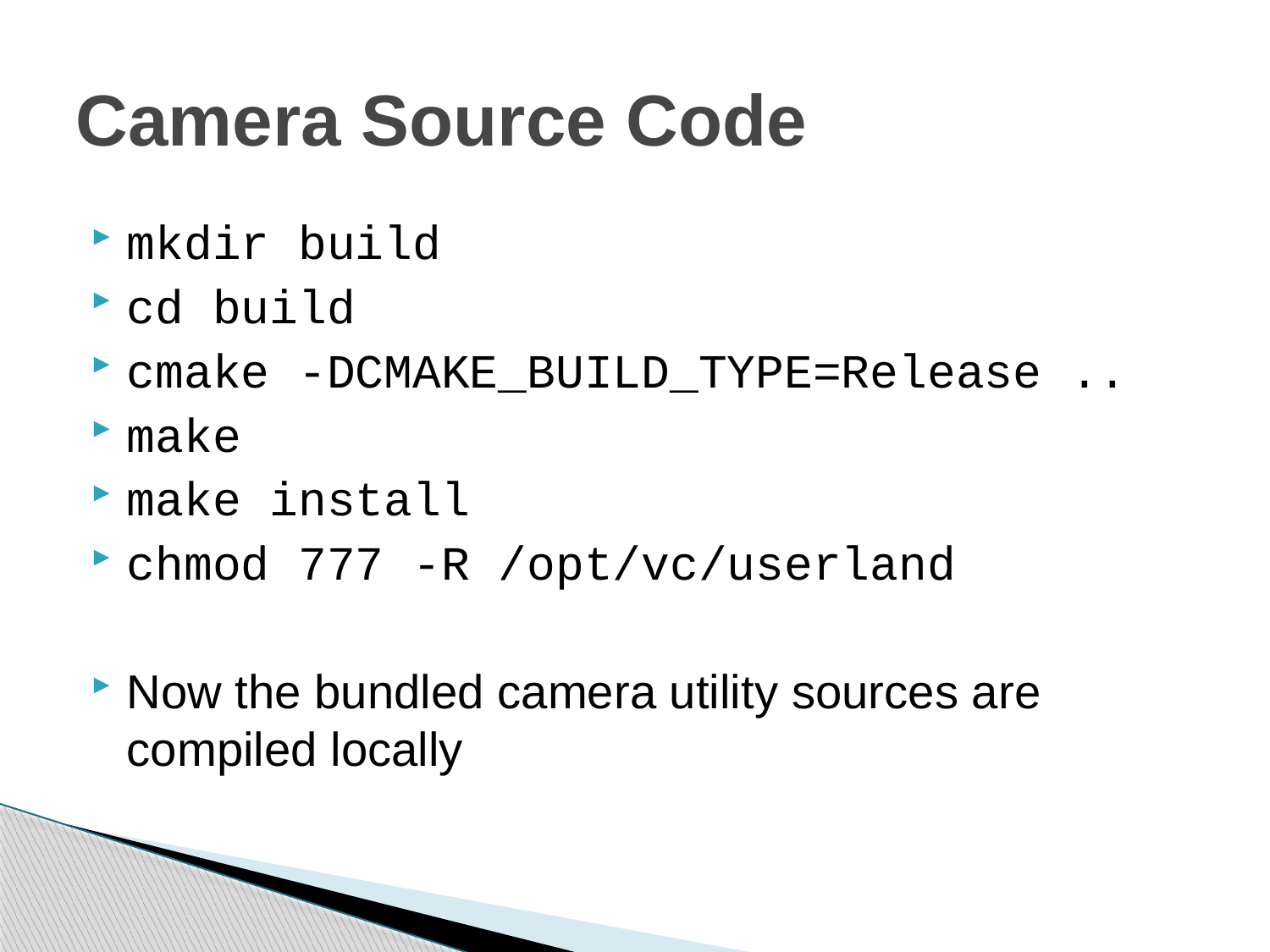

# Camera Source Code
mkdir build
cd build
cmake -DCMAKE_BUILD_TYPE=Release ..
make
make install
chmod 777 -R /opt/vc/userland

Now the bundled camera utility sources are compiled locally